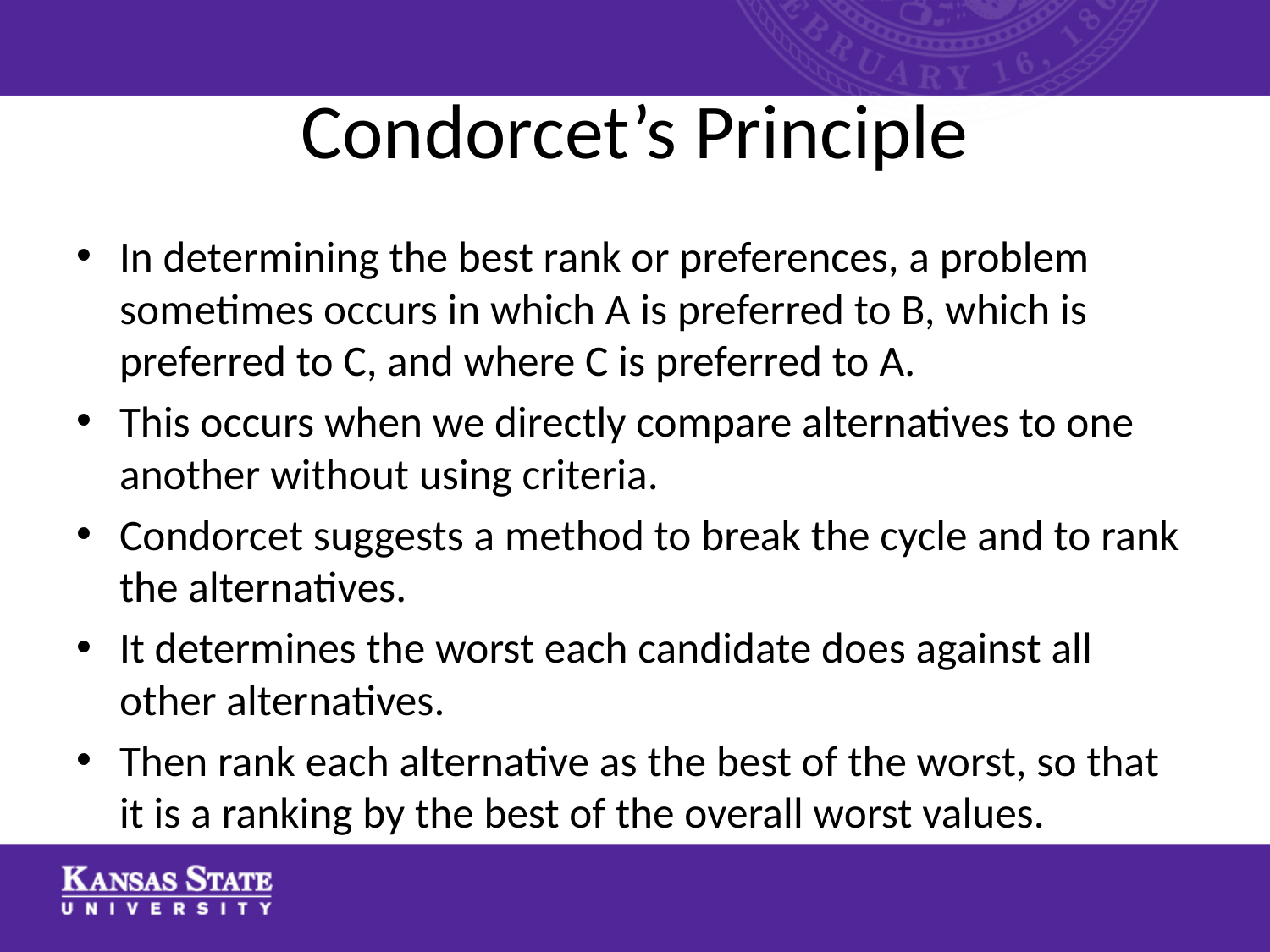

# Condorcet’s Principle
In determining the best rank or preferences, a problem sometimes occurs in which A is preferred to B, which is preferred to C, and where C is preferred to A.
This occurs when we directly compare alternatives to one another without using criteria.
Condorcet suggests a method to break the cycle and to rank the alternatives.
It determines the worst each candidate does against all other alternatives.
Then rank each alternative as the best of the worst, so that it is a ranking by the best of the overall worst values.